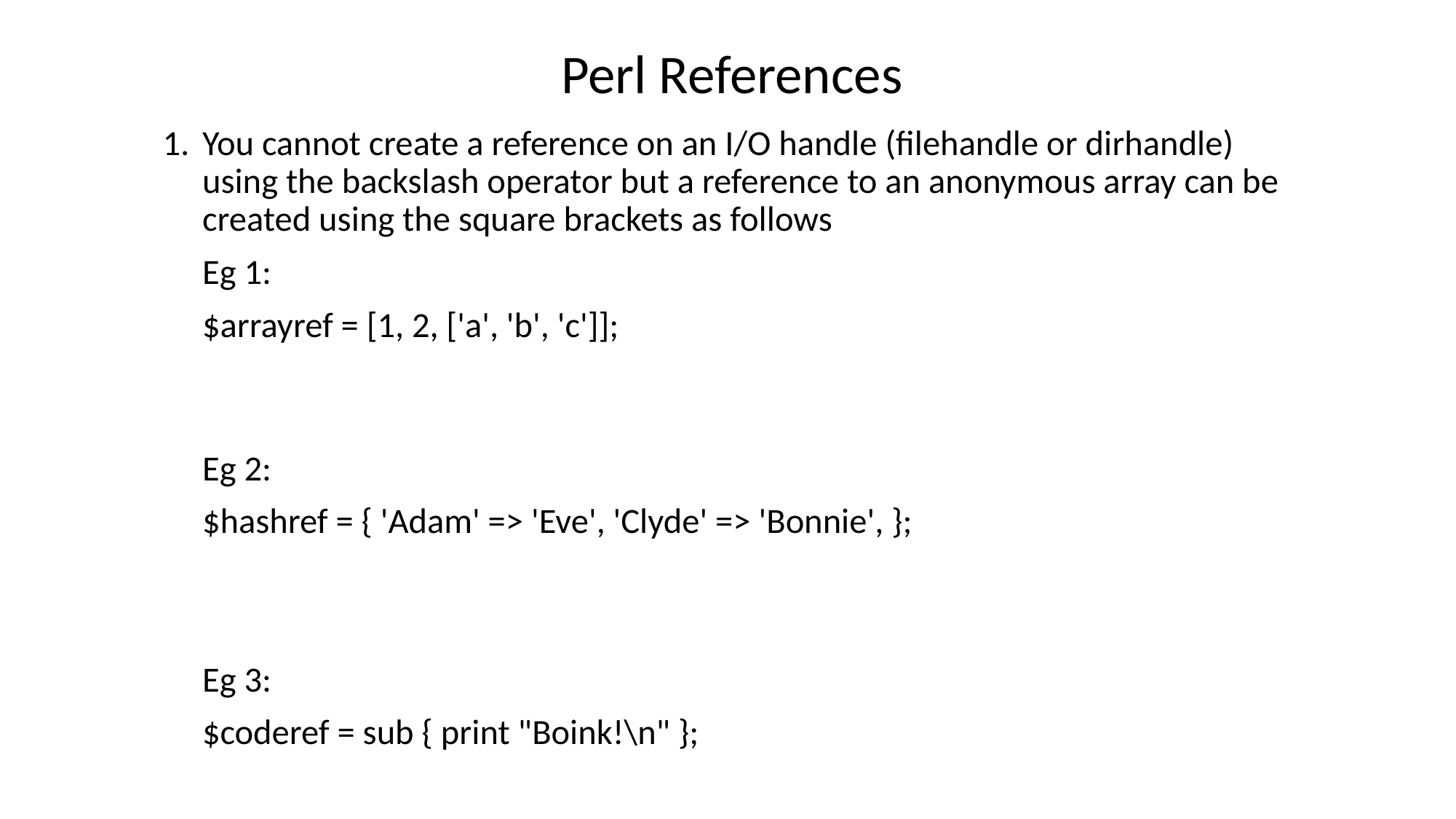

# Perl References
You cannot create a reference on an I/O handle (filehandle or dirhandle) using the backslash operator but a reference to an anonymous array can be created using the square brackets as follows
	Eg 1:
		$arrayref = [1, 2, ['a', 'b', 'c']];

	Eg 2:
		$hashref = { 'Adam' => 'Eve', 'Clyde' => 'Bonnie', };

	Eg 3:
		$coderef = sub { print "Boink!\n" };